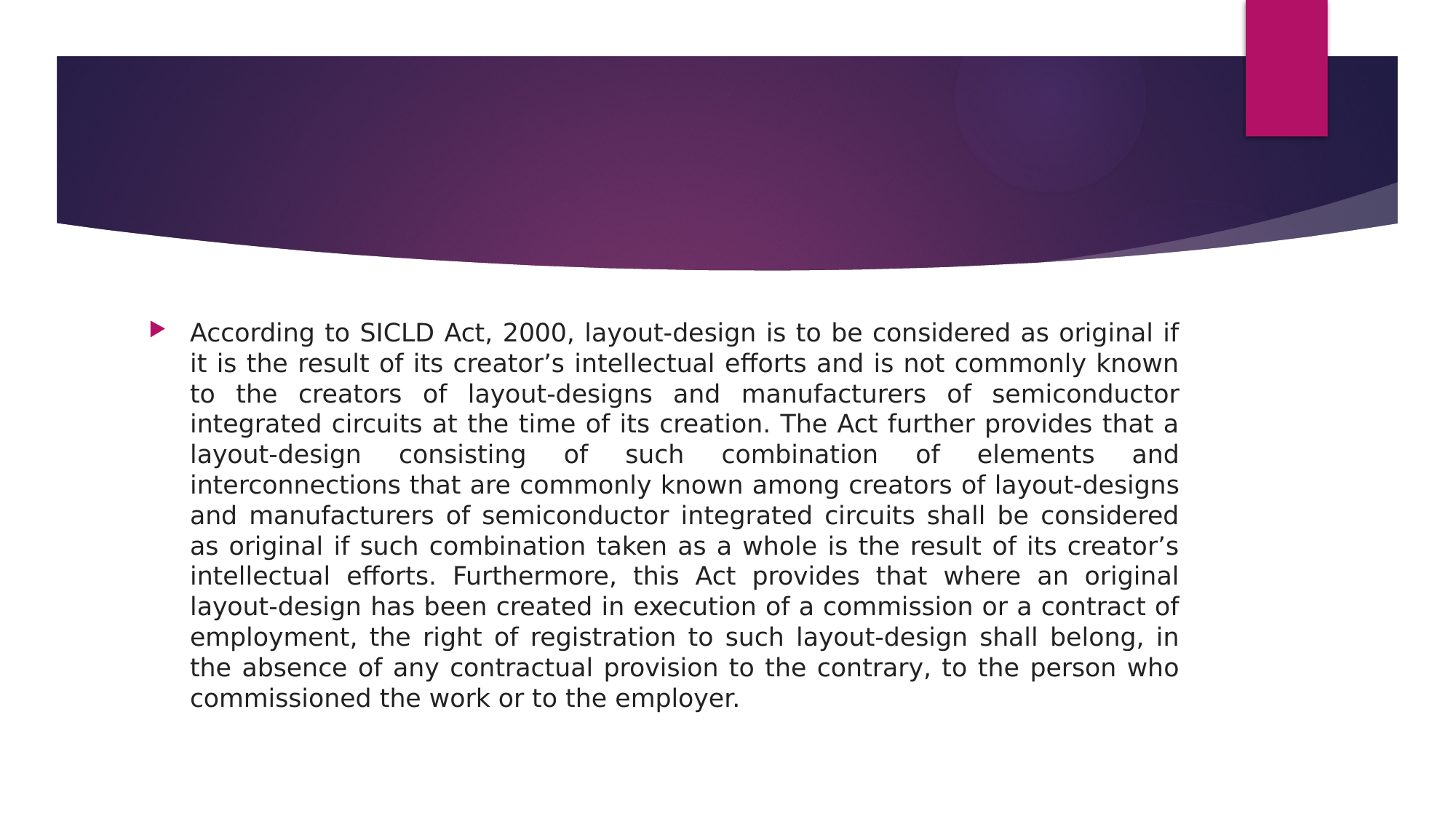

#
According to SICLD Act, 2000, layout-design is to be considered as original if it is the result of its creator’s intellectual efforts and is not commonly known to the creators of layout-designs and manufacturers of semiconductor integrated circuits at the time of its creation. The Act further provides that a layout-design consisting of such combination of elements and interconnections that are commonly known among creators of layout-designs and manufacturers of semiconductor integrated circuits shall be considered as original if such combination taken as a whole is the result of its creator’s intellectual efforts. Furthermore, this Act provides that where an original layout-design has been created in execution of a commission or a contract of employment, the right of registration to such layout-design shall belong, in the absence of any contractual provision to the contrary, to the person who commissioned the work or to the employer.